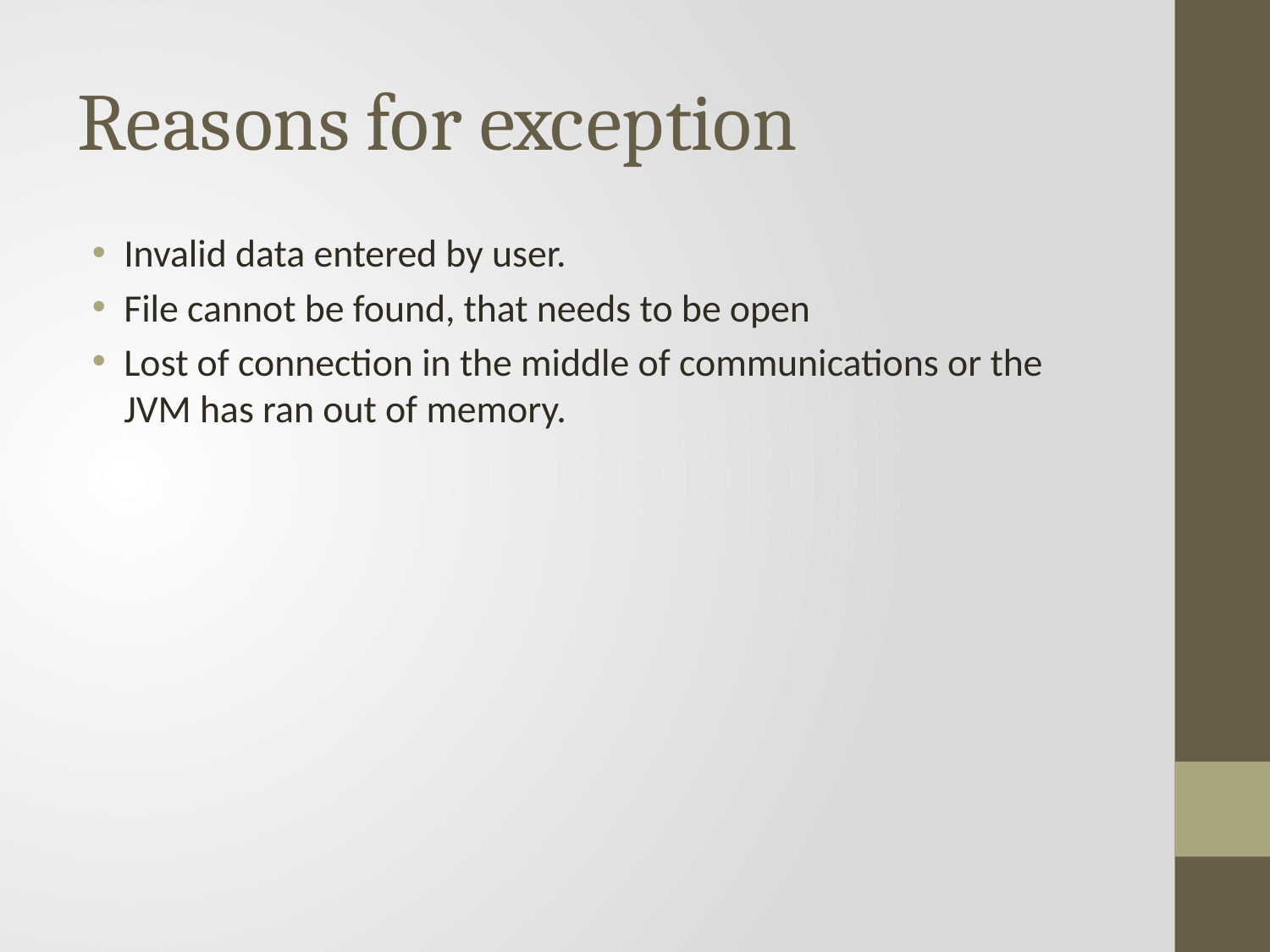

# Reasons for exception
Invalid data entered by user.
File cannot be found, that needs to be open
Lost of connection in the middle of communications or the JVM has ran out of memory.